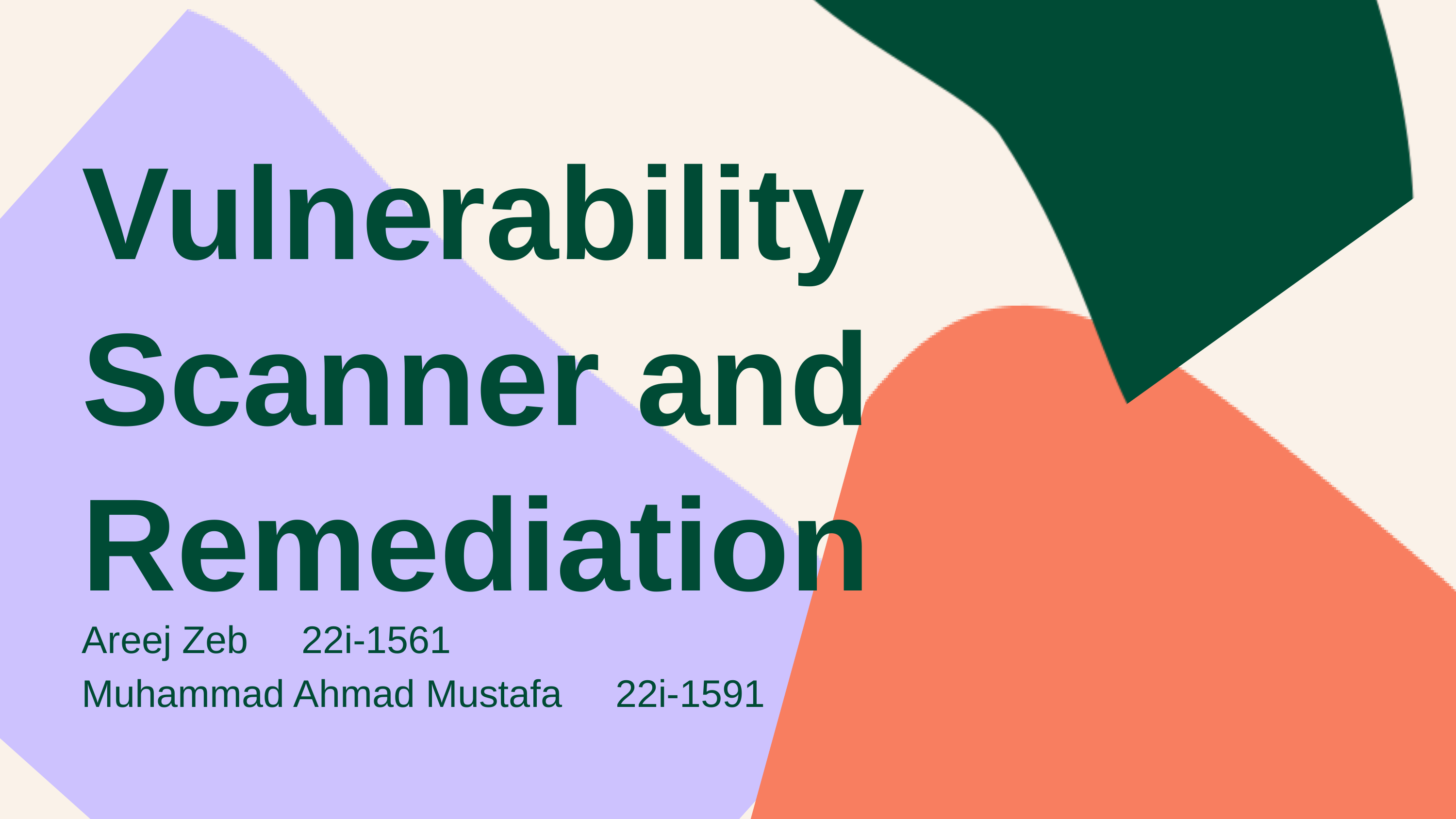

Vulnerability Scanner and Remediation

Areej Zeb     22i-1561
Muhammad Ahmad Mustafa     22i-1591